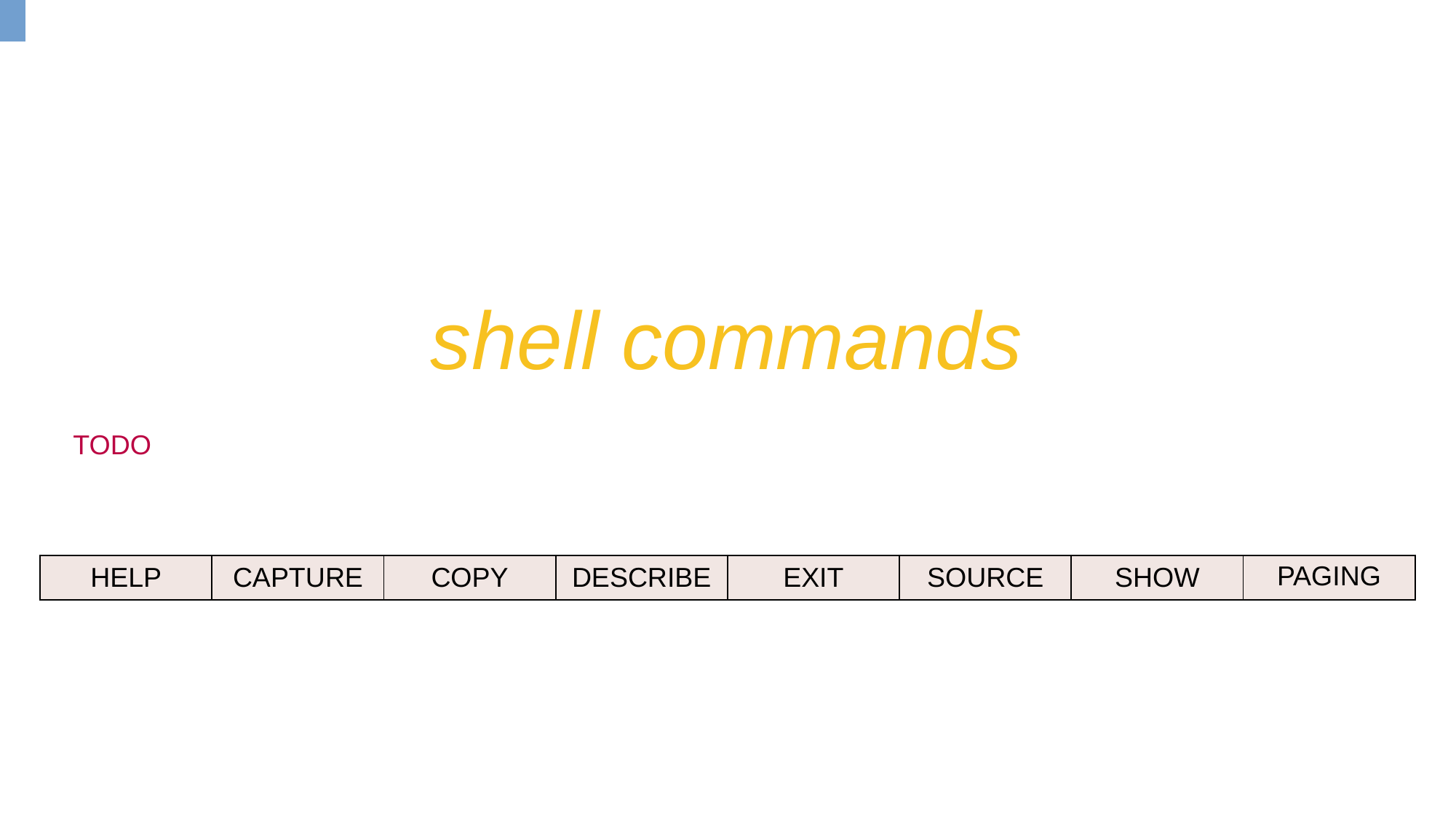

shell commands
TODO
| HELP | CAPTURE | COPY | DESCRIBE | EXIT | SOURCE | SHOW | PAGING |
| --- | --- | --- | --- | --- | --- | --- | --- |